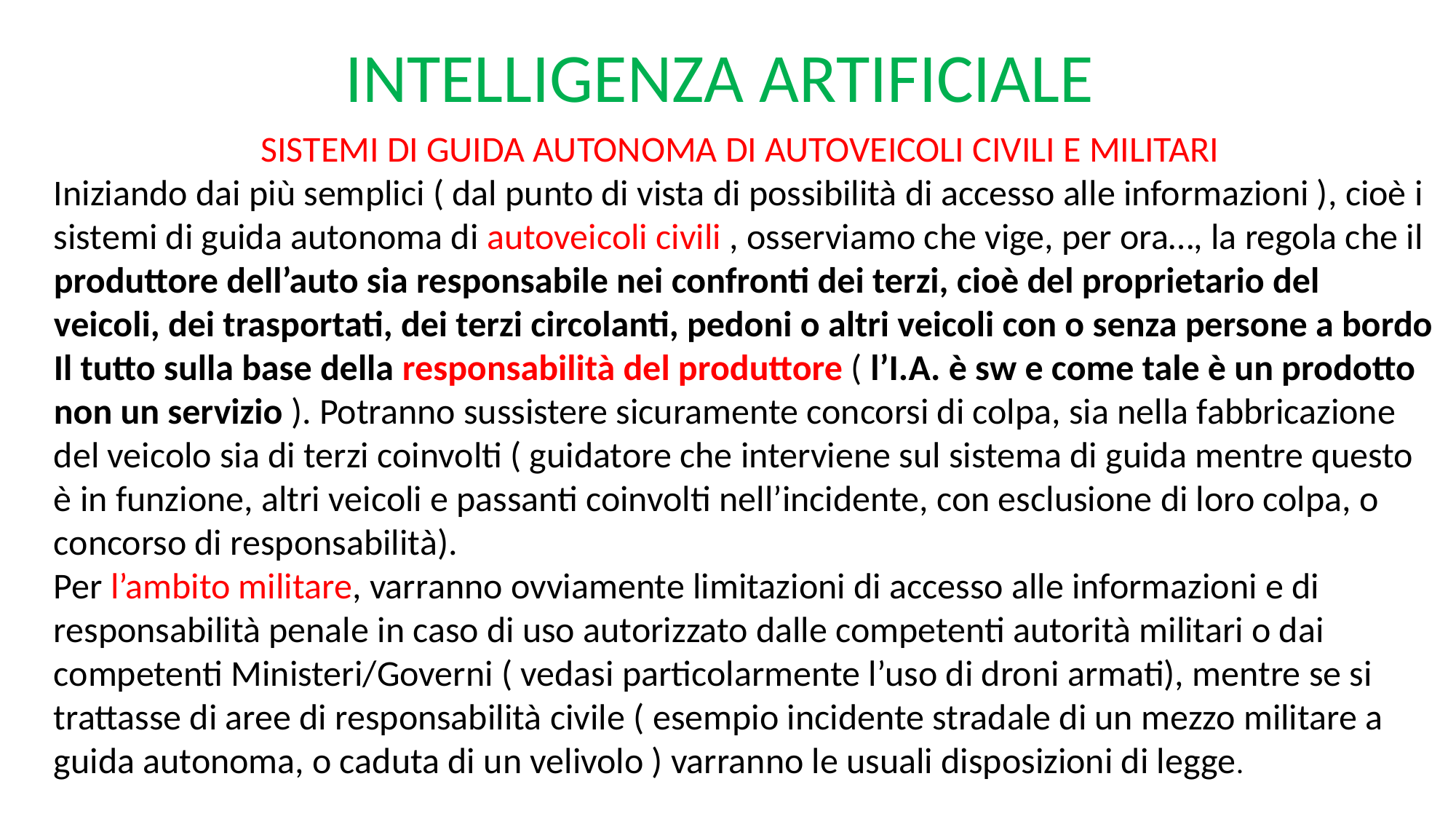

# INTELLIGENZA ARTIFICIALE
SISTEMI DI GUIDA AUTONOMA DI AUTOVEICOLI CIVILI E MILITARI
Iniziando dai più semplici ( dal punto di vista di possibilità di accesso alle informazioni ), cioè i sistemi di guida autonoma di autoveicoli civili , osserviamo che vige, per ora…, la regola che il produttore dell’auto sia responsabile nei confronti dei terzi, cioè del proprietario del veicoli, dei trasportati, dei terzi circolanti, pedoni o altri veicoli con o senza persone a bordo Il tutto sulla base della responsabilità del produttore ( l’I.A. è sw e come tale è un prodotto non un servizio ). Potranno sussistere sicuramente concorsi di colpa, sia nella fabbricazione del veicolo sia di terzi coinvolti ( guidatore che interviene sul sistema di guida mentre questo è in funzione, altri veicoli e passanti coinvolti nell’incidente, con esclusione di loro colpa, o concorso di responsabilità).
Per l’ambito militare, varranno ovviamente limitazioni di accesso alle informazioni e di responsabilità penale in caso di uso autorizzato dalle competenti autorità militari o dai competenti Ministeri/Governi ( vedasi particolarmente l’uso di droni armati), mentre se si trattasse di aree di responsabilità civile ( esempio incidente stradale di un mezzo militare a guida autonoma, o caduta di un velivolo ) varranno le usuali disposizioni di legge.